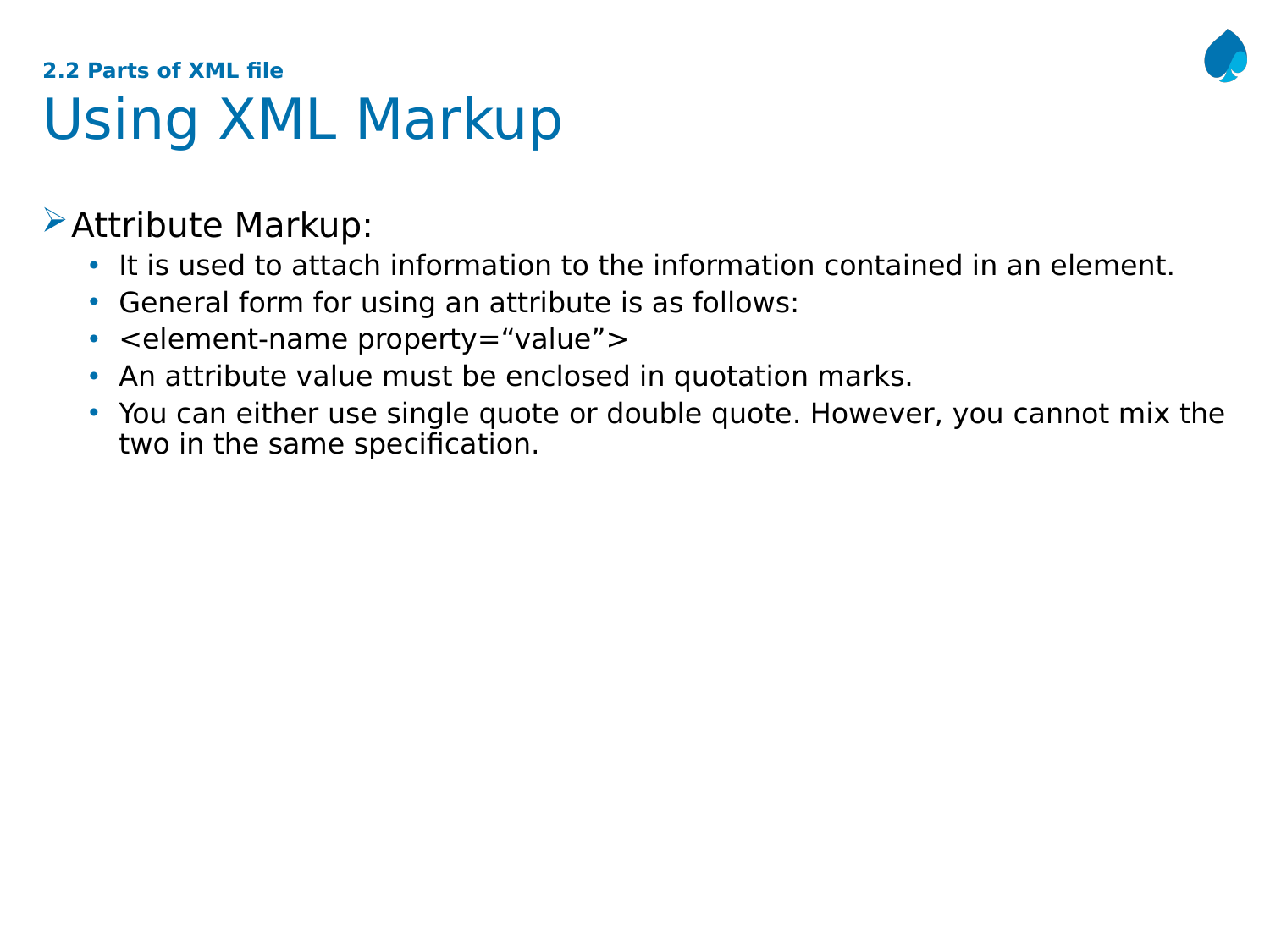

# 2.2 Parts of XML file Using XML Markup
Attribute Markup:
It is used to attach information to the information contained in an element.
General form for using an attribute is as follows:
<element-name property=“value”>
An attribute value must be enclosed in quotation marks.
You can either use single quote or double quote. However, you cannot mix the two in the same specification.